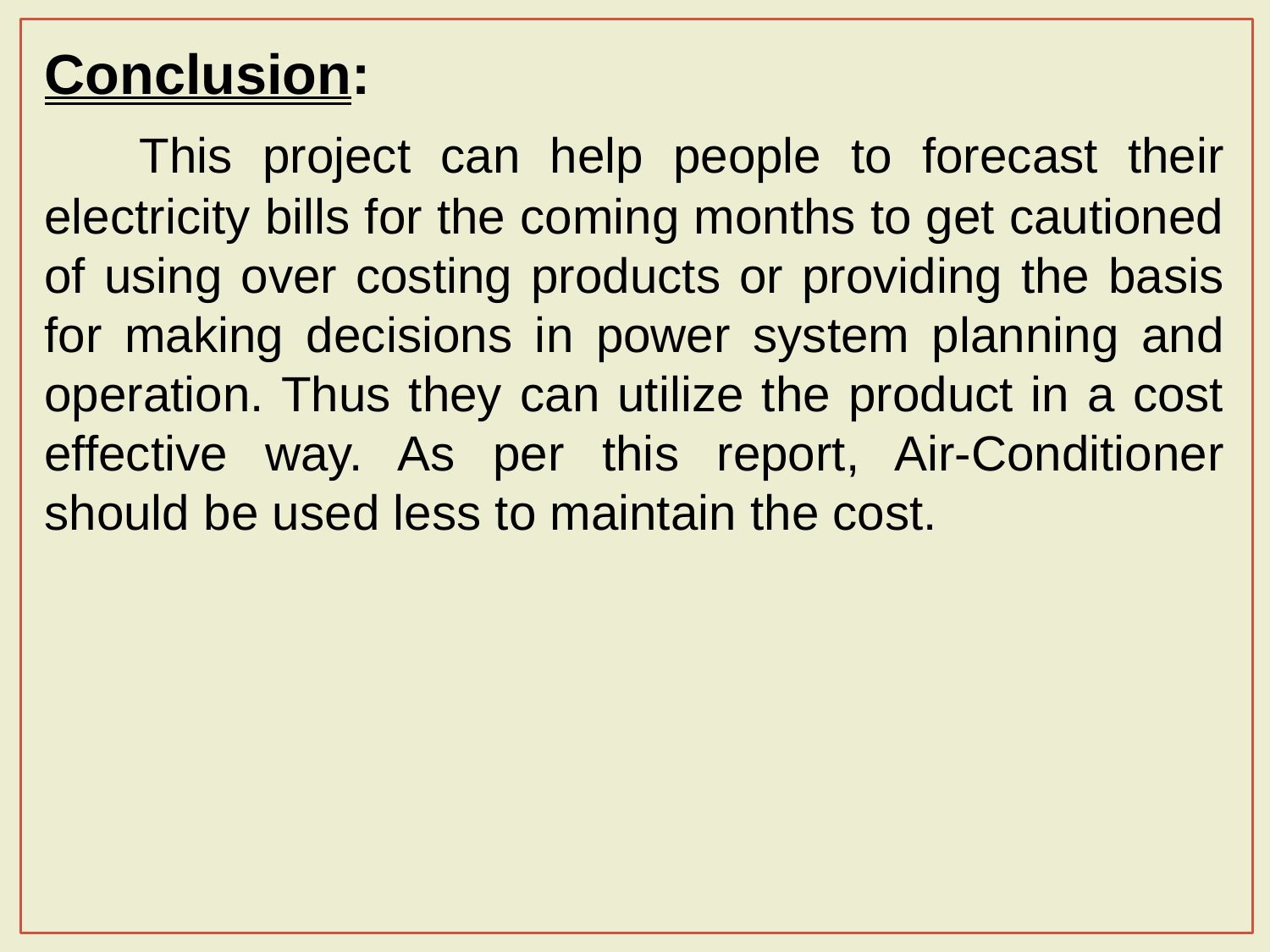

Conclusion:
   This project can help people to forecast their electricity bills for the coming months to get cautioned of using over costing products or providing the basis for making decisions in power system planning and operation. Thus they can utilize the product in a cost effective way. As per this report, Air-Conditioner should be used less to maintain the cost.